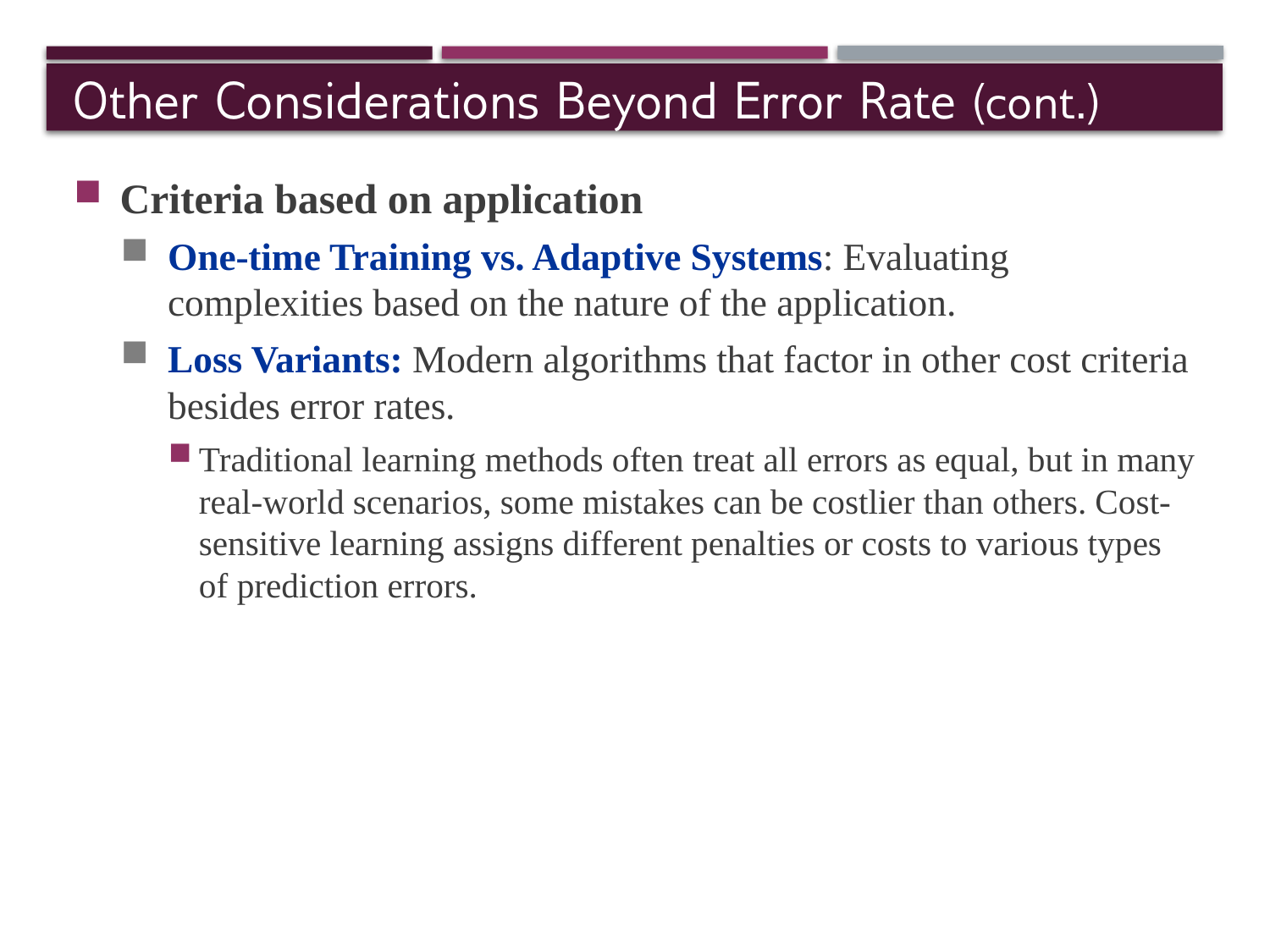

# Other Considerations Beyond Error Rate (cont.)
Criteria based on application
One-time Training vs. Adaptive Systems: Evaluating complexities based on the nature of the application.
Loss Variants: Modern algorithms that factor in other cost criteria besides error rates.
Traditional learning methods often treat all errors as equal, but in many real-world scenarios, some mistakes can be costlier than others. Cost-sensitive learning assigns different penalties or costs to various types of prediction errors.